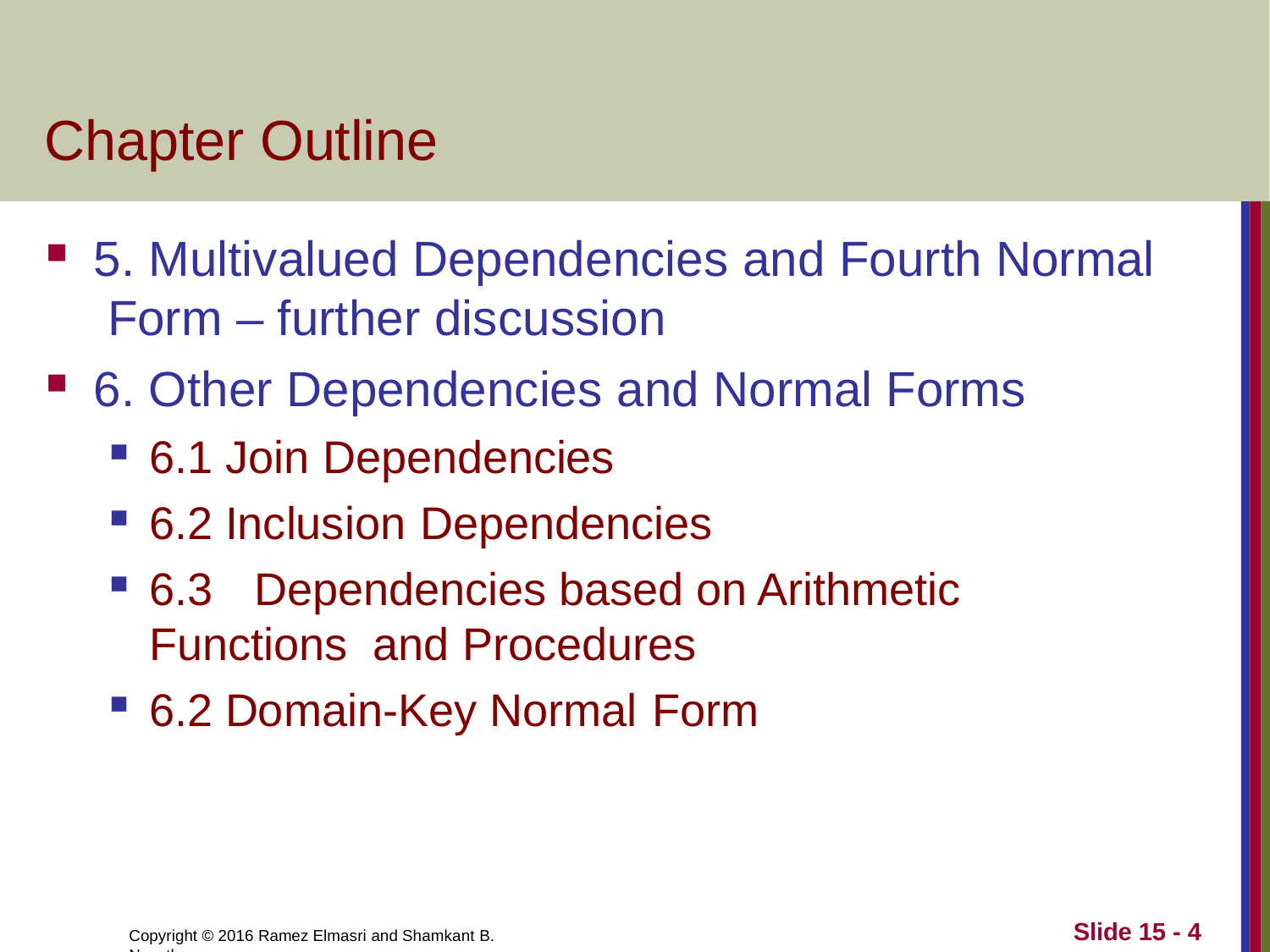

# Chapter Outline
5. Multivalued Dependencies and Fourth Normal  Form – further discussion
6. Other Dependencies and Normal Forms
6.1 Join Dependencies
6.2 Inclusion Dependencies
6.3	Dependencies based on Arithmetic Functions  and Procedures
6.2 Domain-Key Normal Form
Slide 15 - 4
Copyright © 2016 Ramez Elmasri and Shamkant B. Navathe